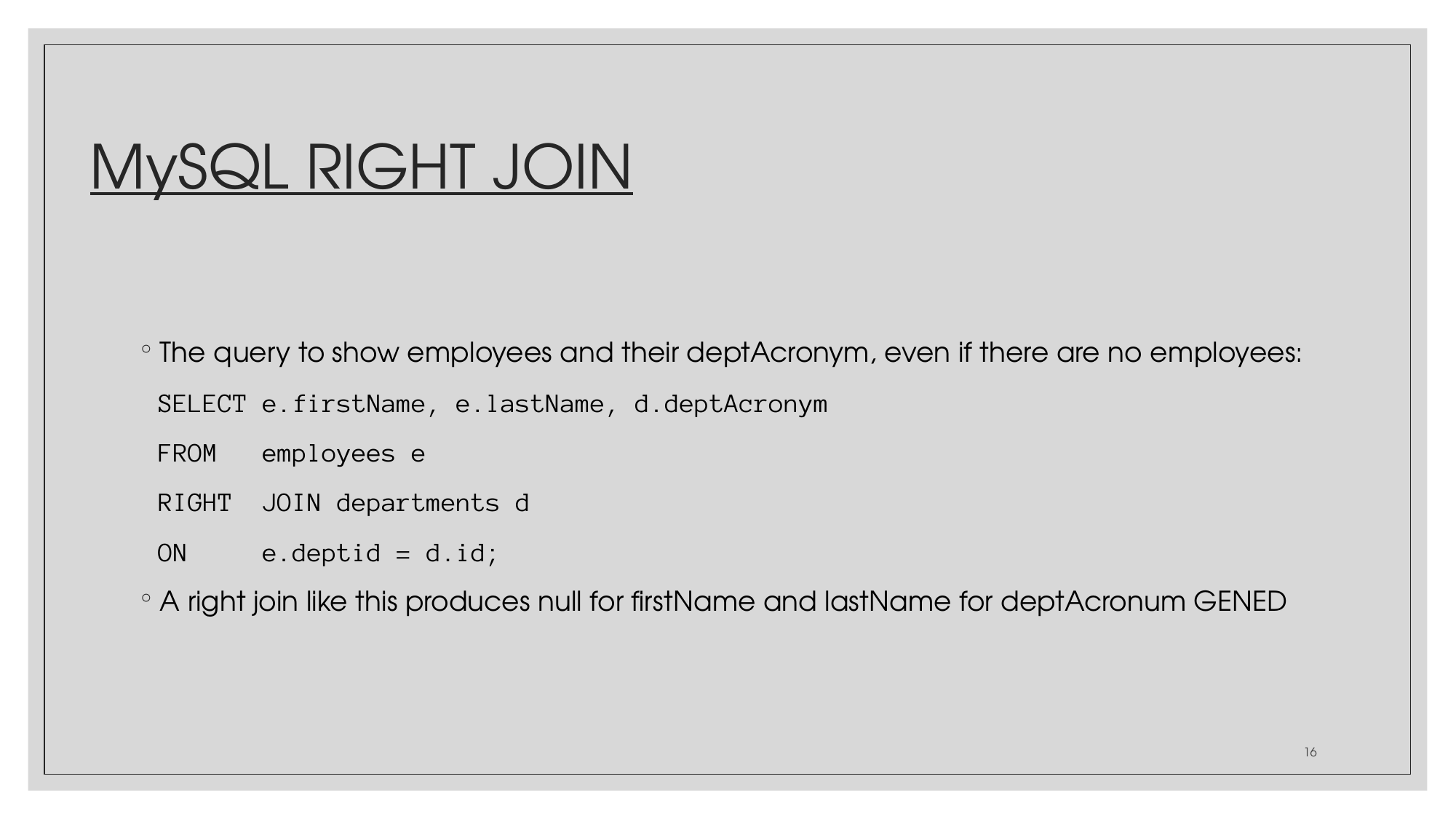

# MySQL RIGHT JOIN
The query to show employees and their deptAcronym, even if there are no employees:
SELECT e.firstName, e.lastName, d.deptAcronym
FROM   employees e
RIGHT  JOIN departments d
ON     e.deptid = d.id;
A right join like this produces null for firstName and lastName for deptAcronum GENED

16